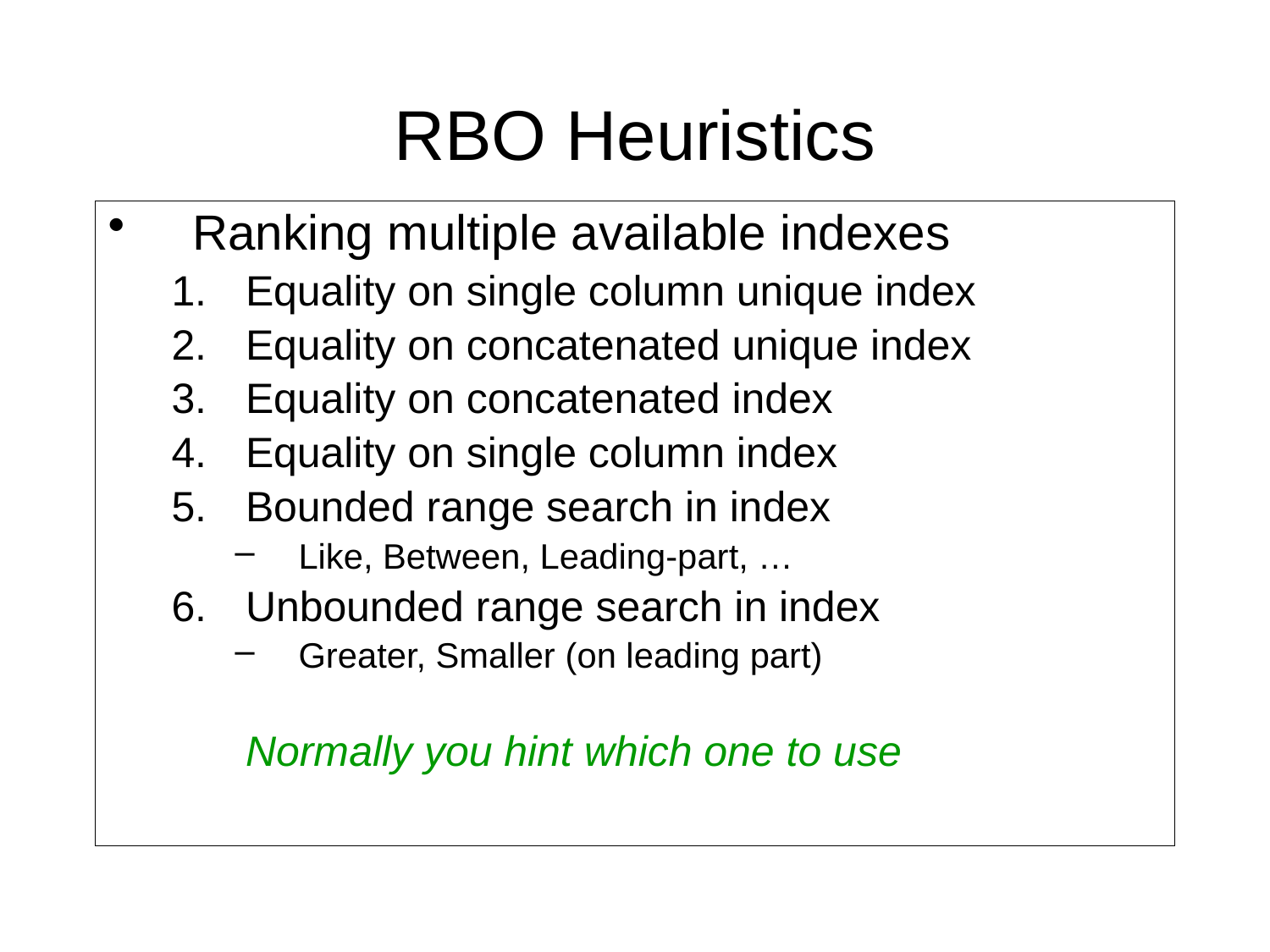

# RBO Heuristics
Ranking multiple available indexes
Equality on single column unique index
Equality on concatenated unique index
Equality on concatenated index
Equality on single column index
Bounded range search in index
Like, Between, Leading-part, …
Unbounded range search in index
Greater, Smaller (on leading part)
Normally you hint which one to use